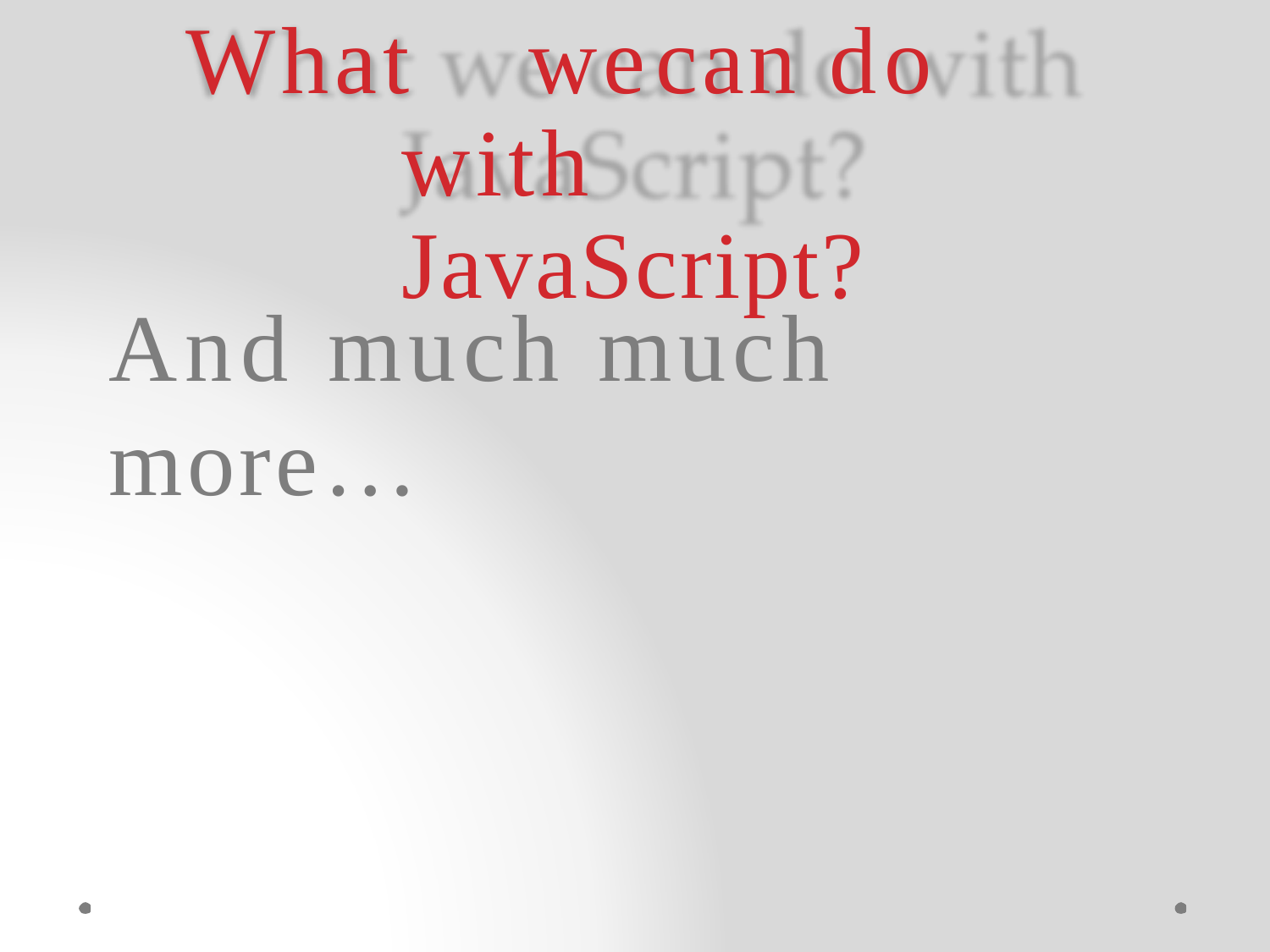

# What	we	can do with  JavaScript?
And much much more…